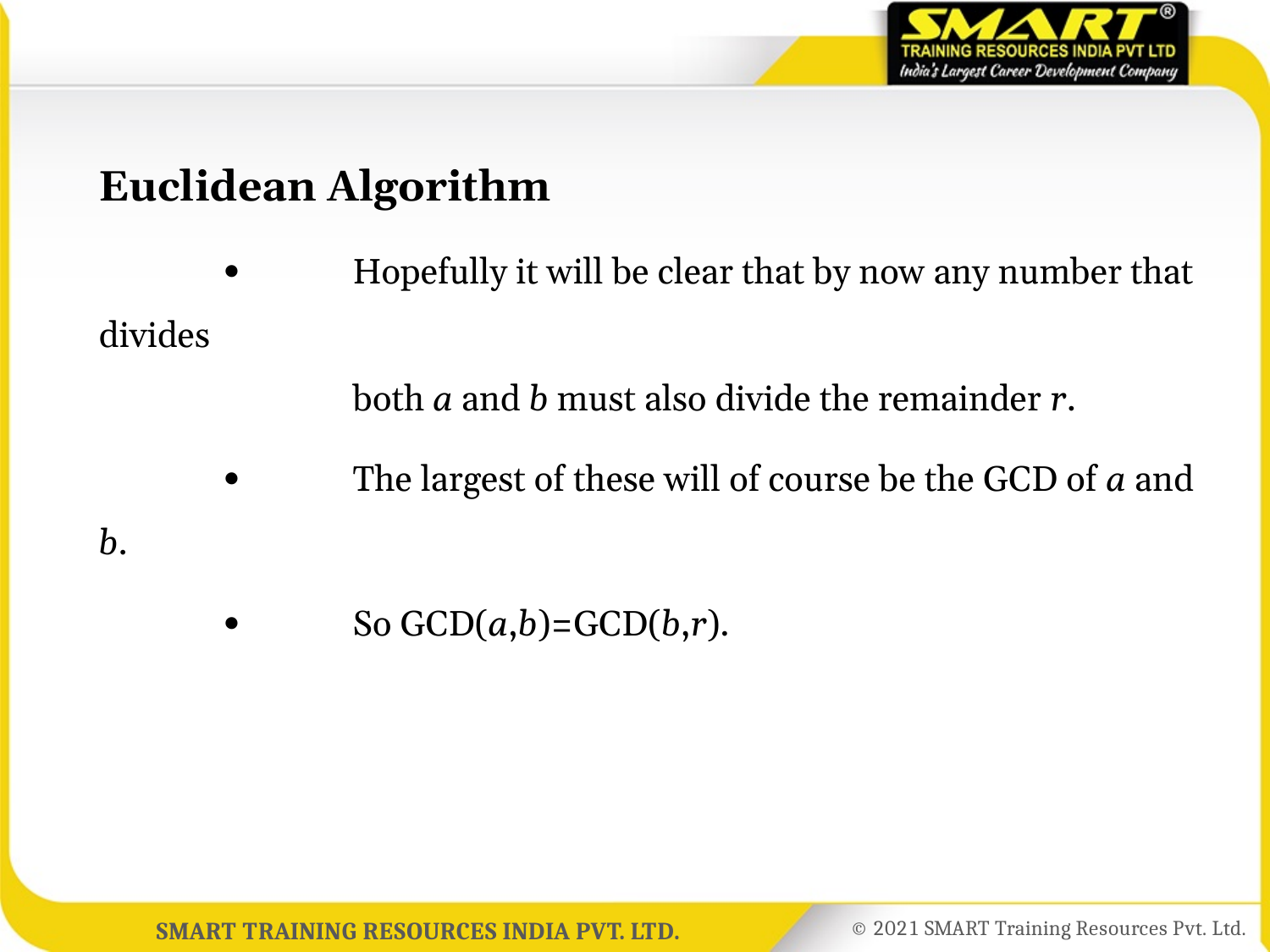

Euclidean Algorithm
	•	Hopefully it will be clear that by now any number that divides
		both a and b must also divide the remainder r.
	• 	The largest of these will of course be the GCD of a and b.
	• 	So GCD(a,b)=GCD(b,r).